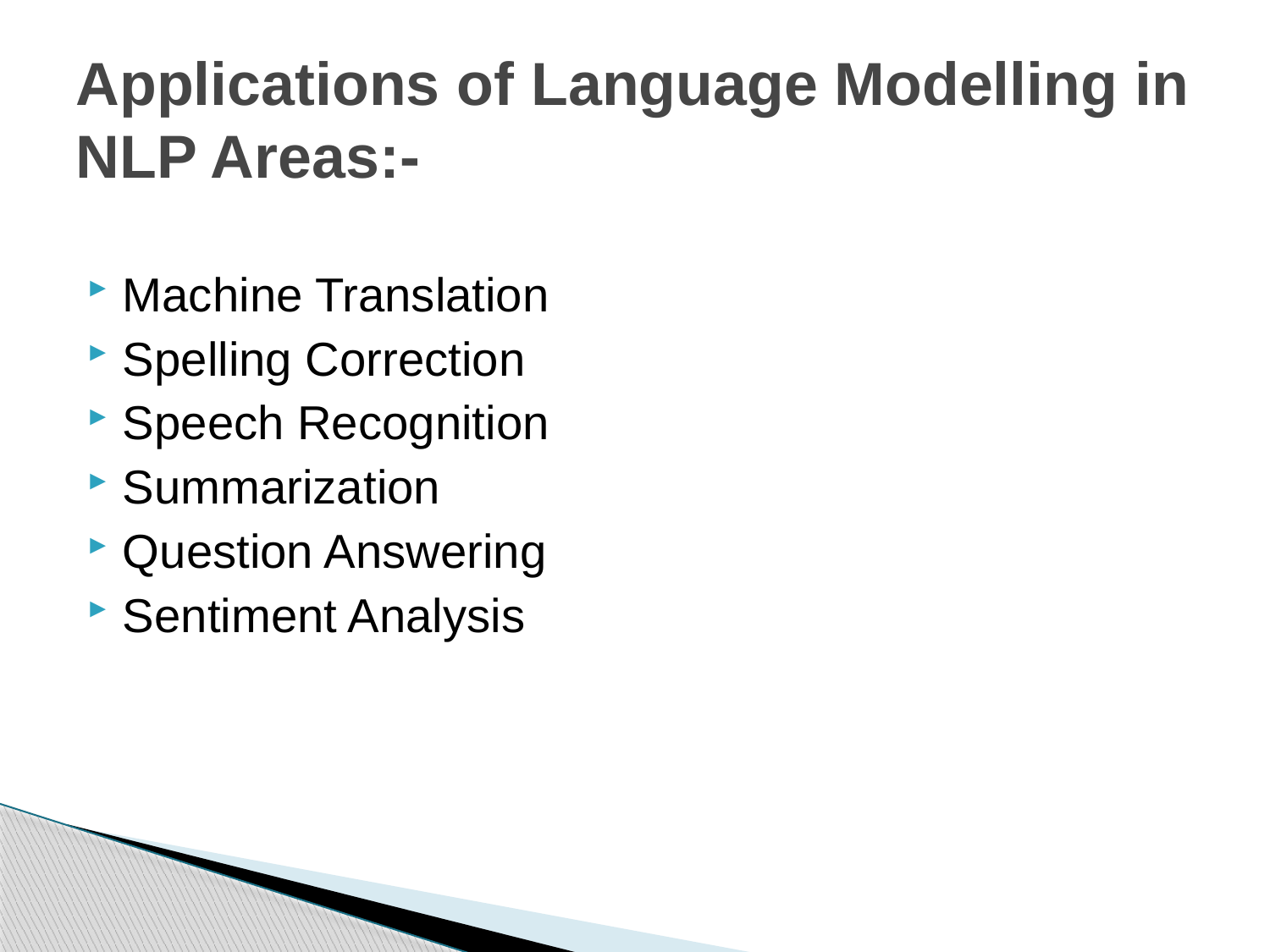

# Applications of Language Modelling in NLP Areas:-
Machine Translation
Spelling Correction
Speech Recognition
Summarization
Question Answering
Sentiment Analysis